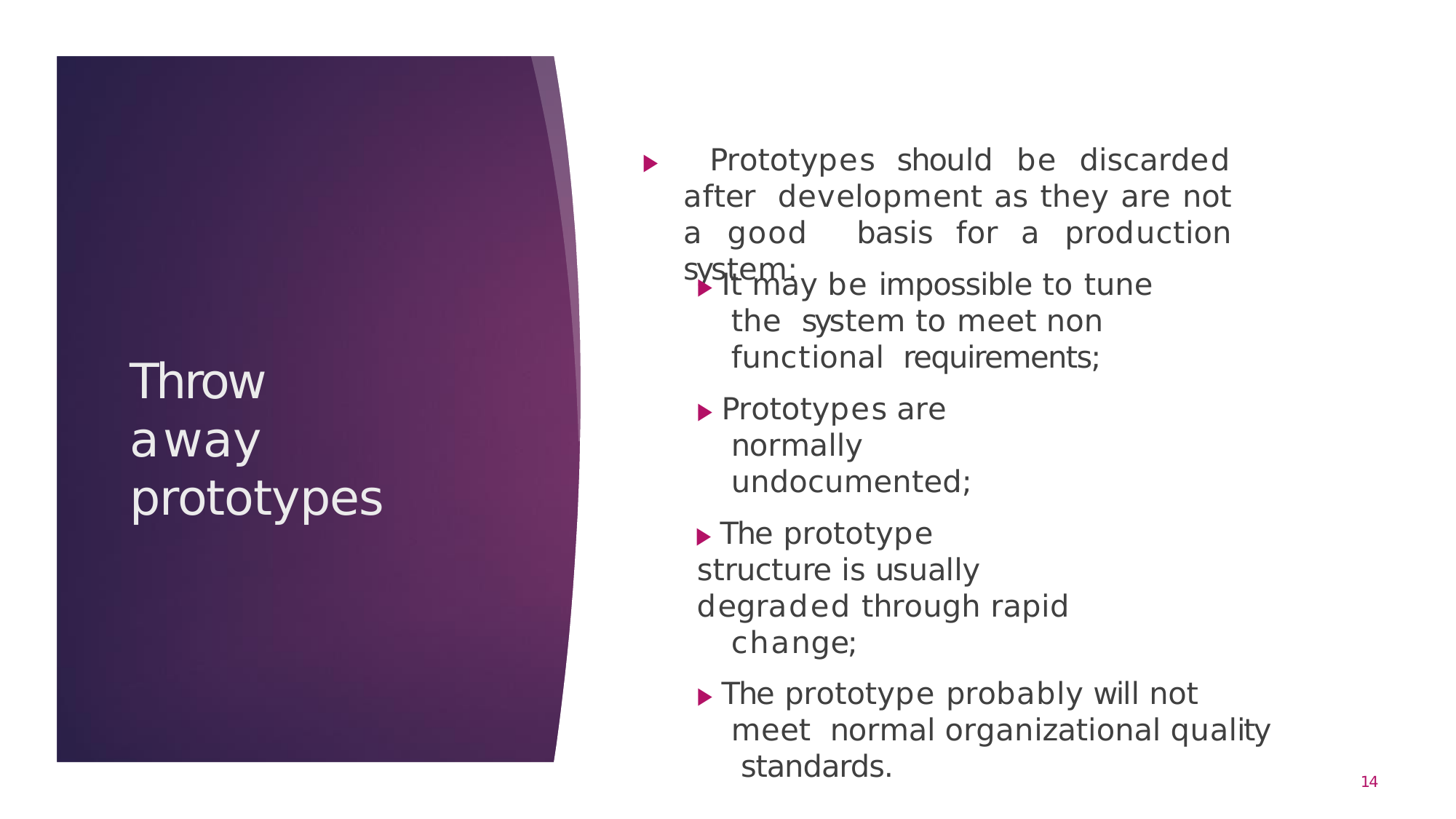

# ▶   Prototypes should be discarded after  development as they are not a good  basis for a production system:
▶  It may be impossible to tune the  system to meet non functional  requirements;
▶  Prototypes are normally  undocumented;
▶  The prototype structure is usually
degraded through rapid change;
▶  The prototype probably will not meet  normal organizational quality  standards.
Throw away  prototypes
14